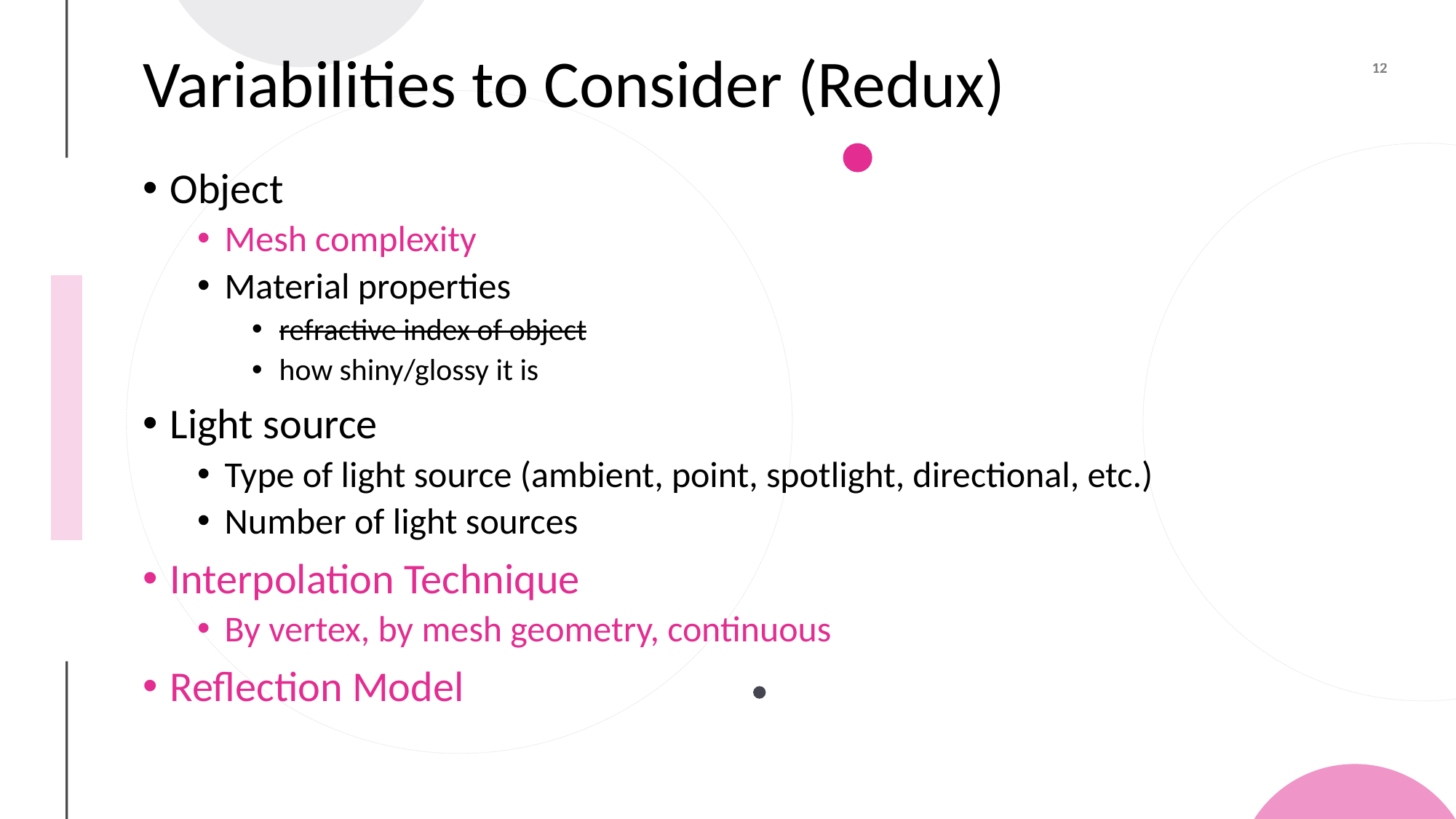

# Variabilities to Consider (Redux)
Object
Mesh complexity
Material properties
refractive index of object
how shiny/glossy it is
Light source
Type of light source (ambient, point, spotlight, directional, etc.)
Number of light sources
Interpolation Technique
By vertex, by mesh geometry, continuous
Reflection Model